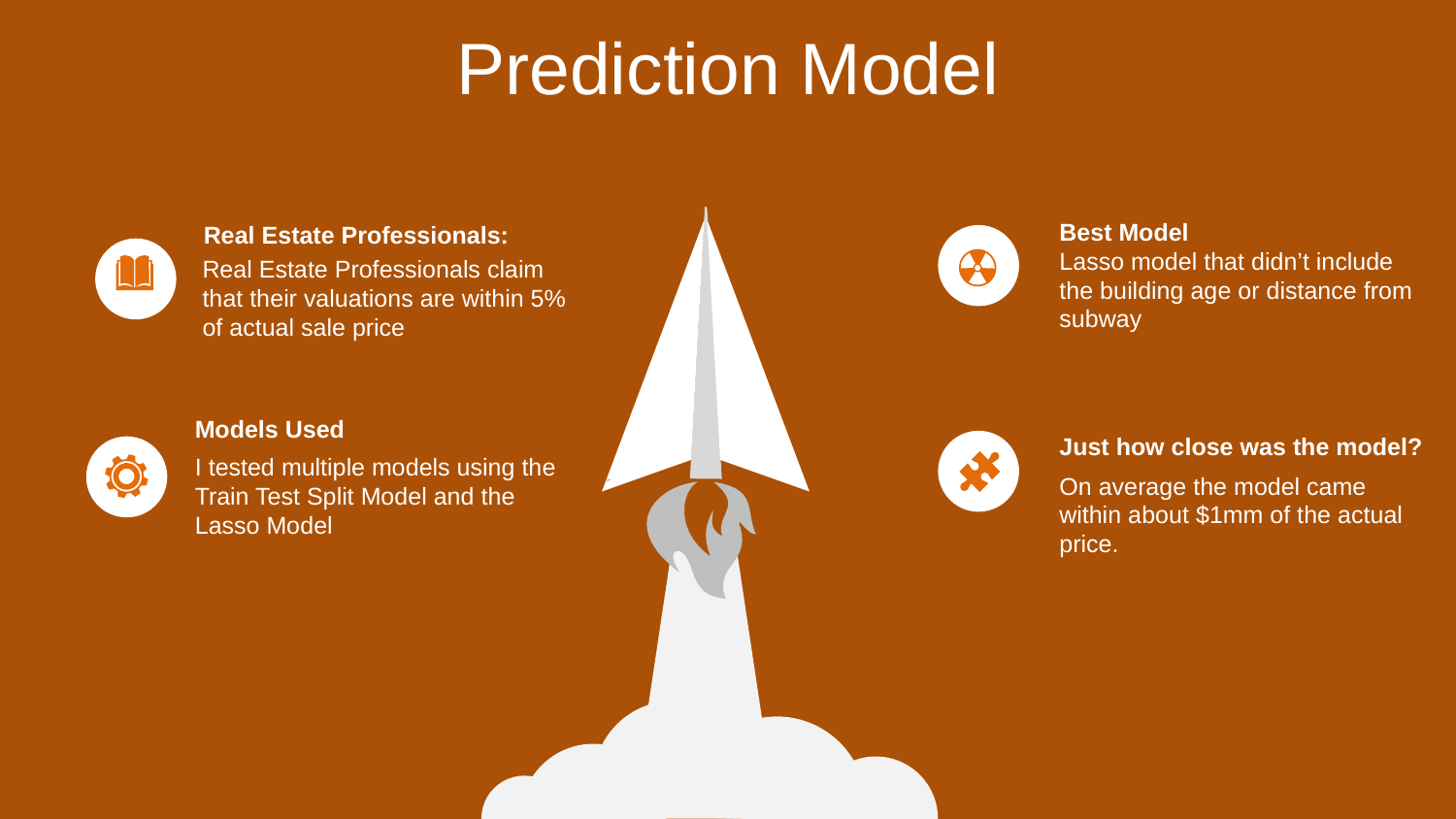

Prediction Model

Best Model
Lasso model that didn’t include the building age or distance from subway
Real Estate Professionals:
Real Estate Professionals claim that their valuations are within 5% of actual sale price

Models Used
I tested multiple models using the Train Test Split Model and the Lasso Model
Just how close was the model?
On average the model came within about $1mm of the actual price.